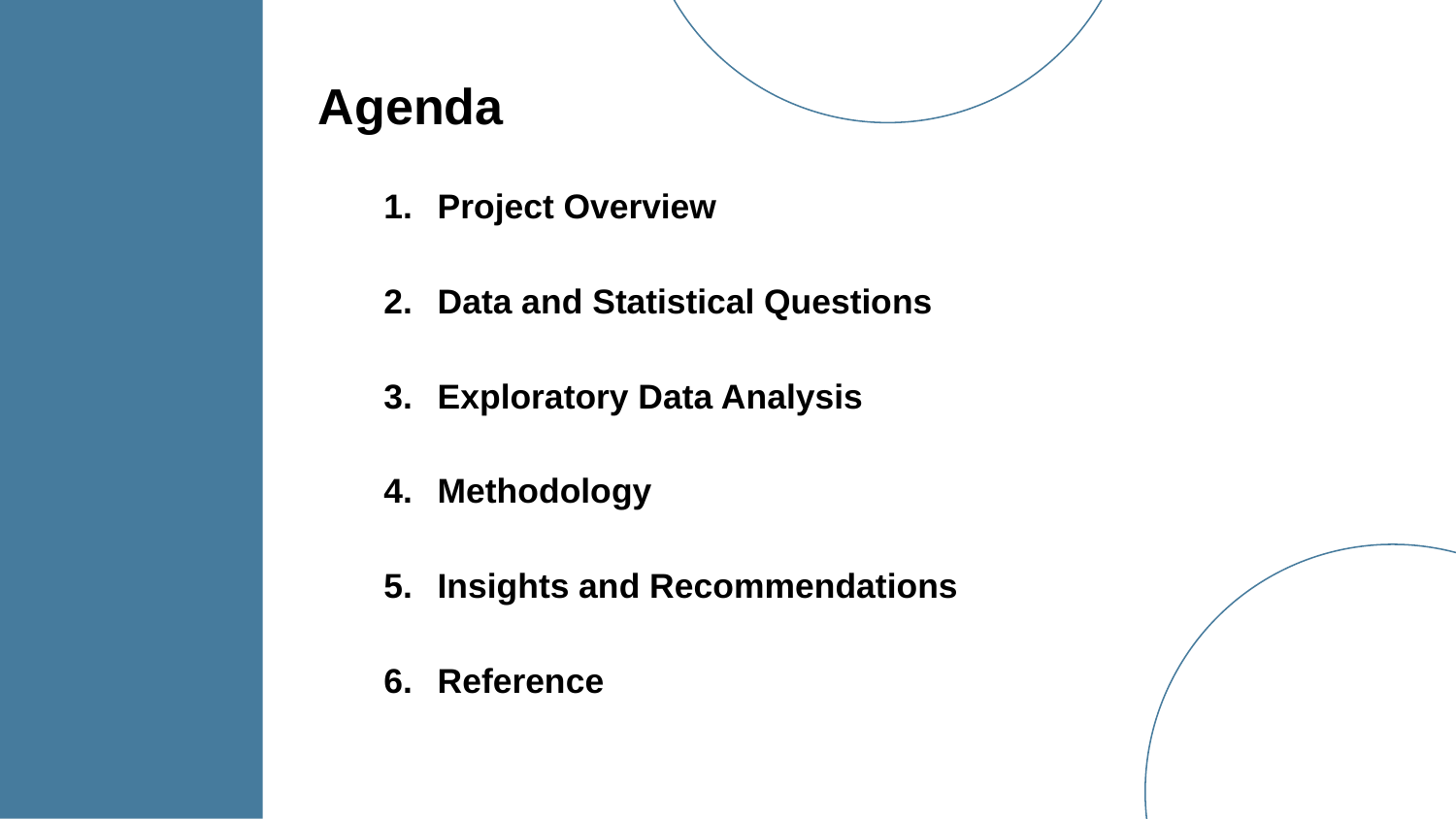

Agenda
Project Overview

Data and Statistical Questions

Exploratory Data Analysis

Methodology

Insights and Recommendations

Reference